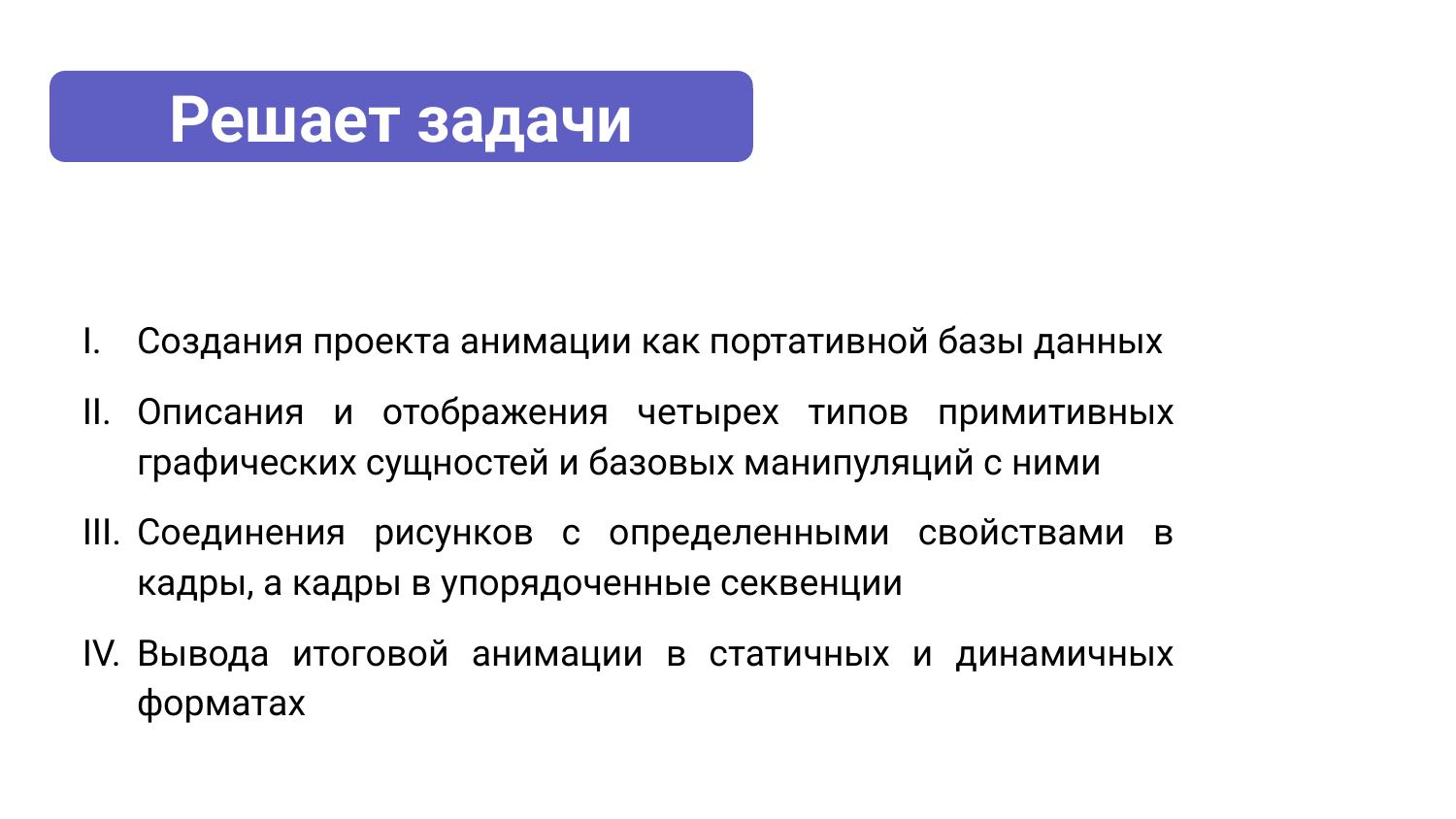

#
Решает задачи
Создания проекта анимации как портативной базы данных
Описания и отображения четырех типов примитивных графических сущностей и базовых манипуляций с ними
Соединения рисунков с определенными свойствами в кадры, а кадры в упорядоченные секвенции
Вывода итоговой анимации в статичных и динамичных форматах